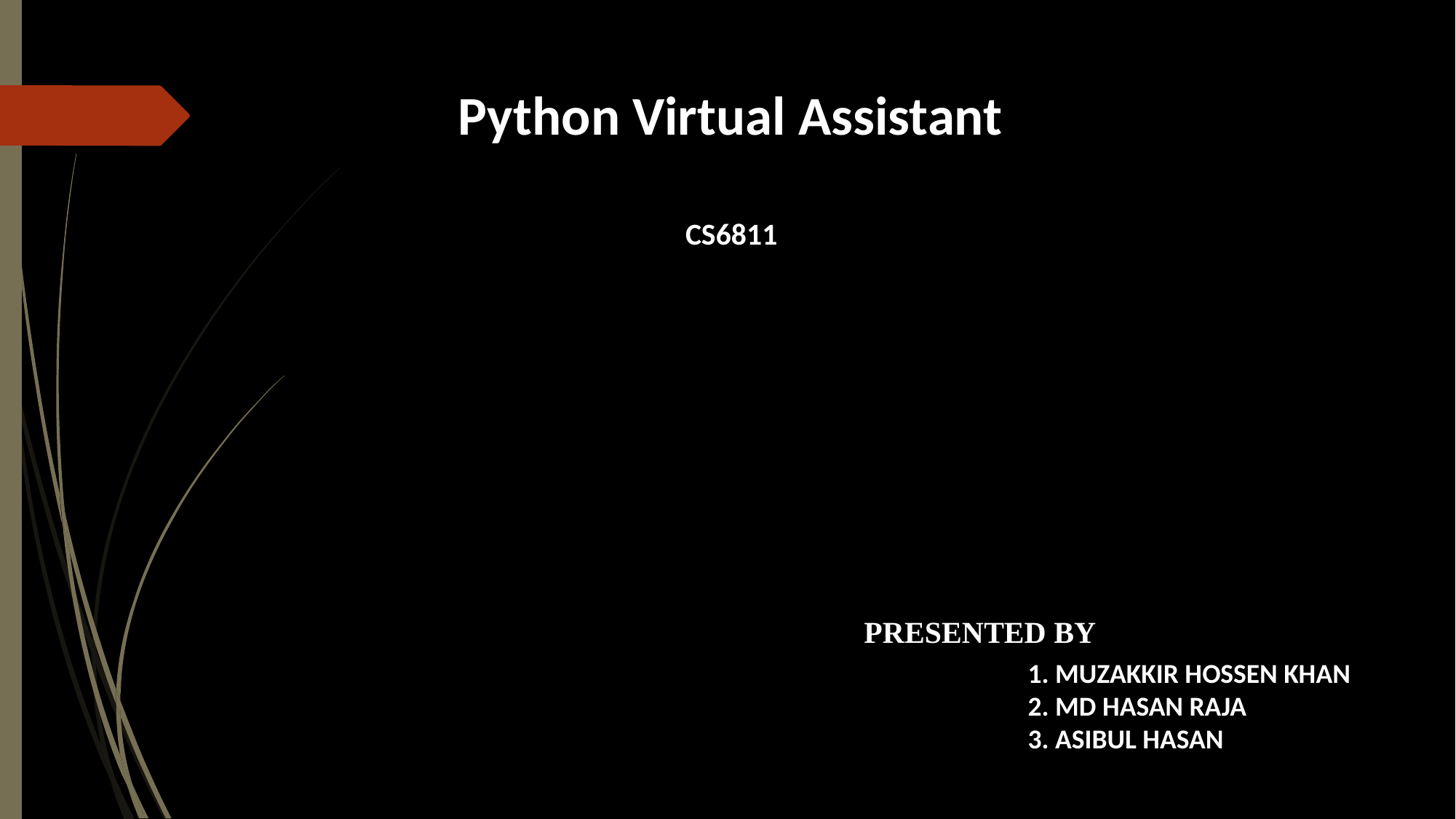

# Python Virtual Assistant
CS6811
Click to add text
Click to add text
PRESENTED BY
1. MUZAKKIR HOSSEN KHAN
2. MD HASAN RAJA
3. ASIBUL HASAN